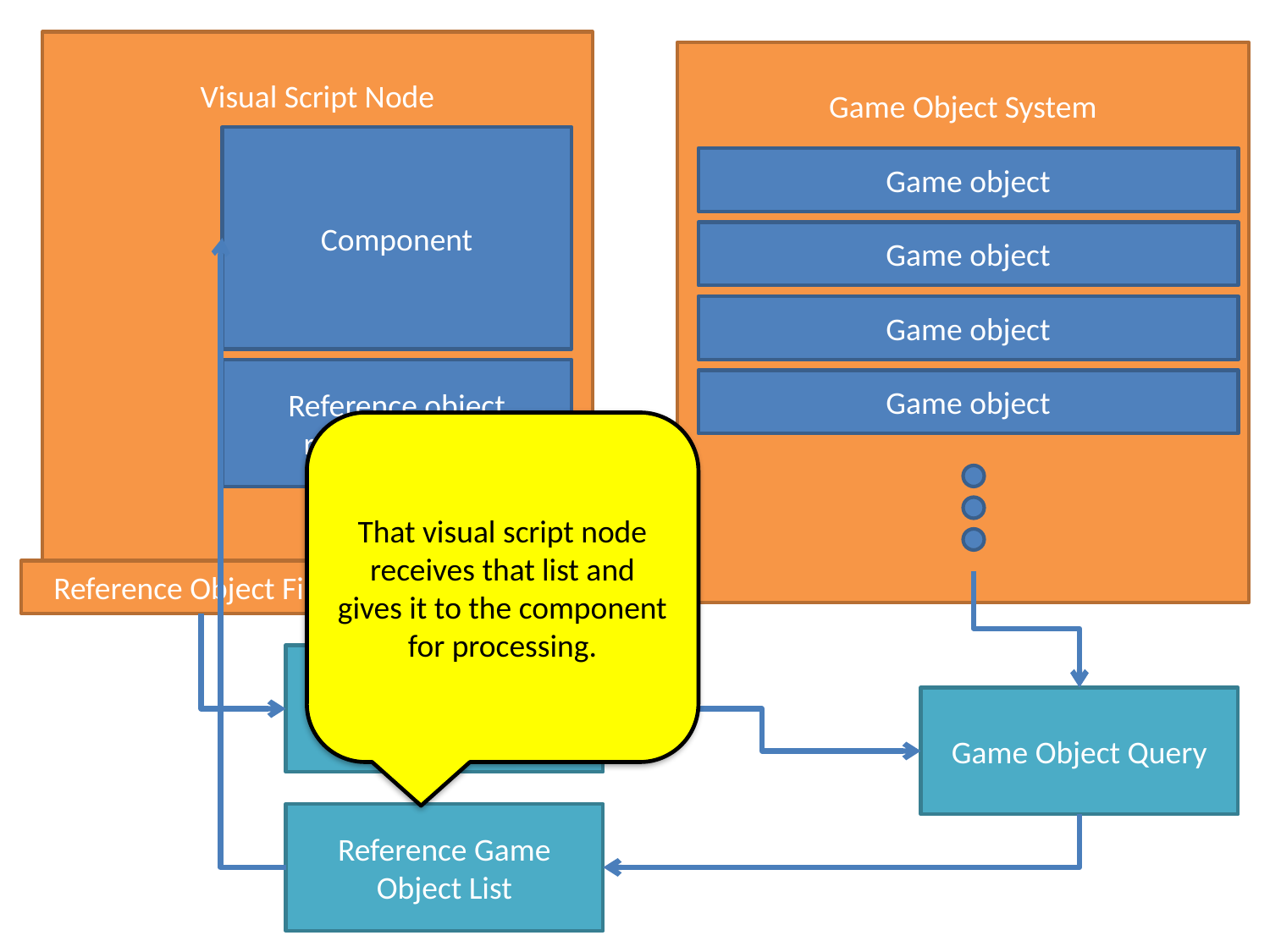

Visual Script Node

Game Object System
Component
Game object
Game object
Game object
Reference object required fields
Game object
That visual script node receives that list and gives it to the component for processing.

Reference Object Filter
Create reference object list
Game Object Query
Reference Game Object List